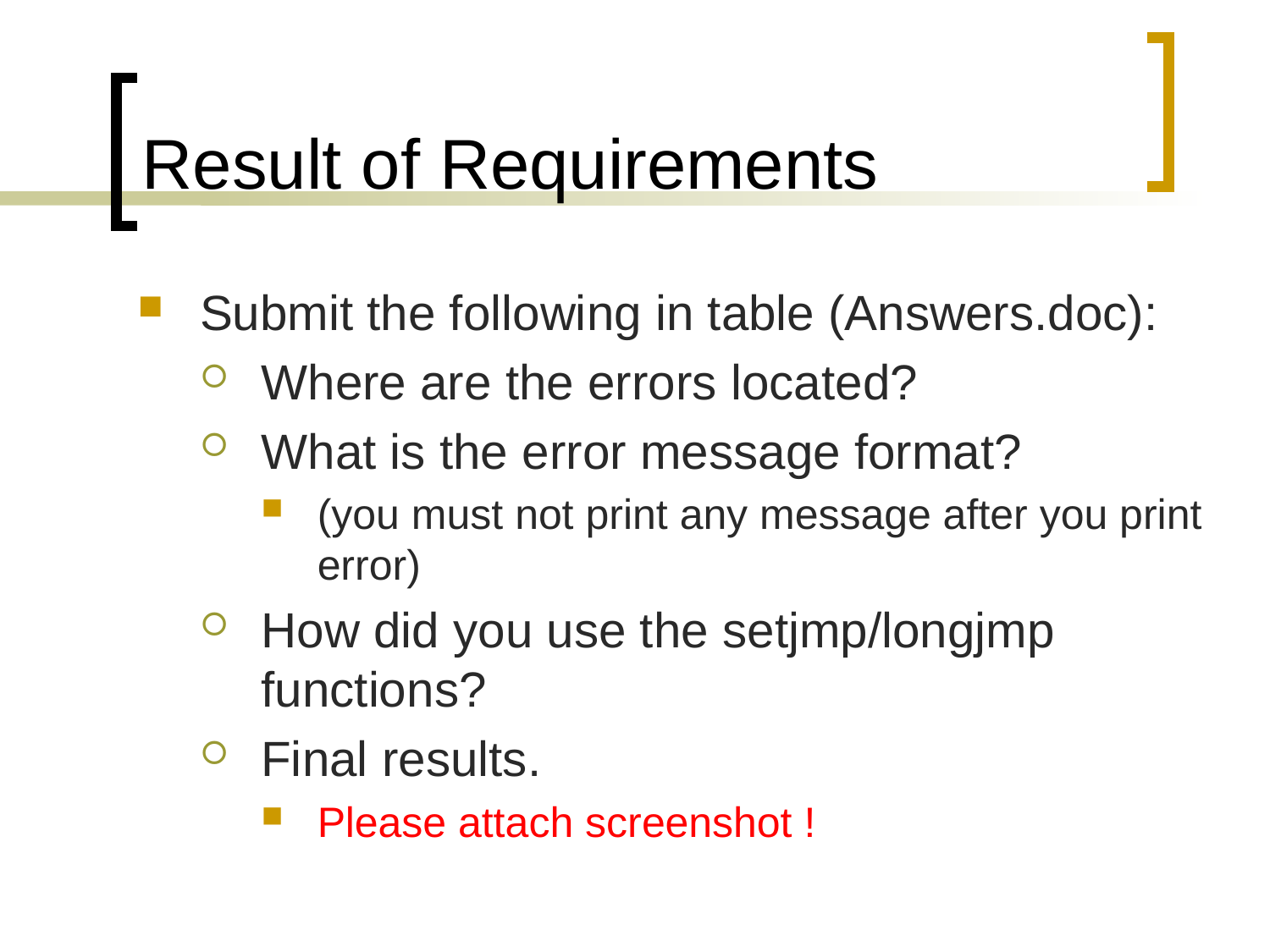

# Result of Requirements
Submit the following in table (Answers.doc):
Where are the errors located?
What is the error message format?
(you must not print any message after you print error)
How did you use the setjmp/longjmp functions?
Final results.
Please attach screenshot !